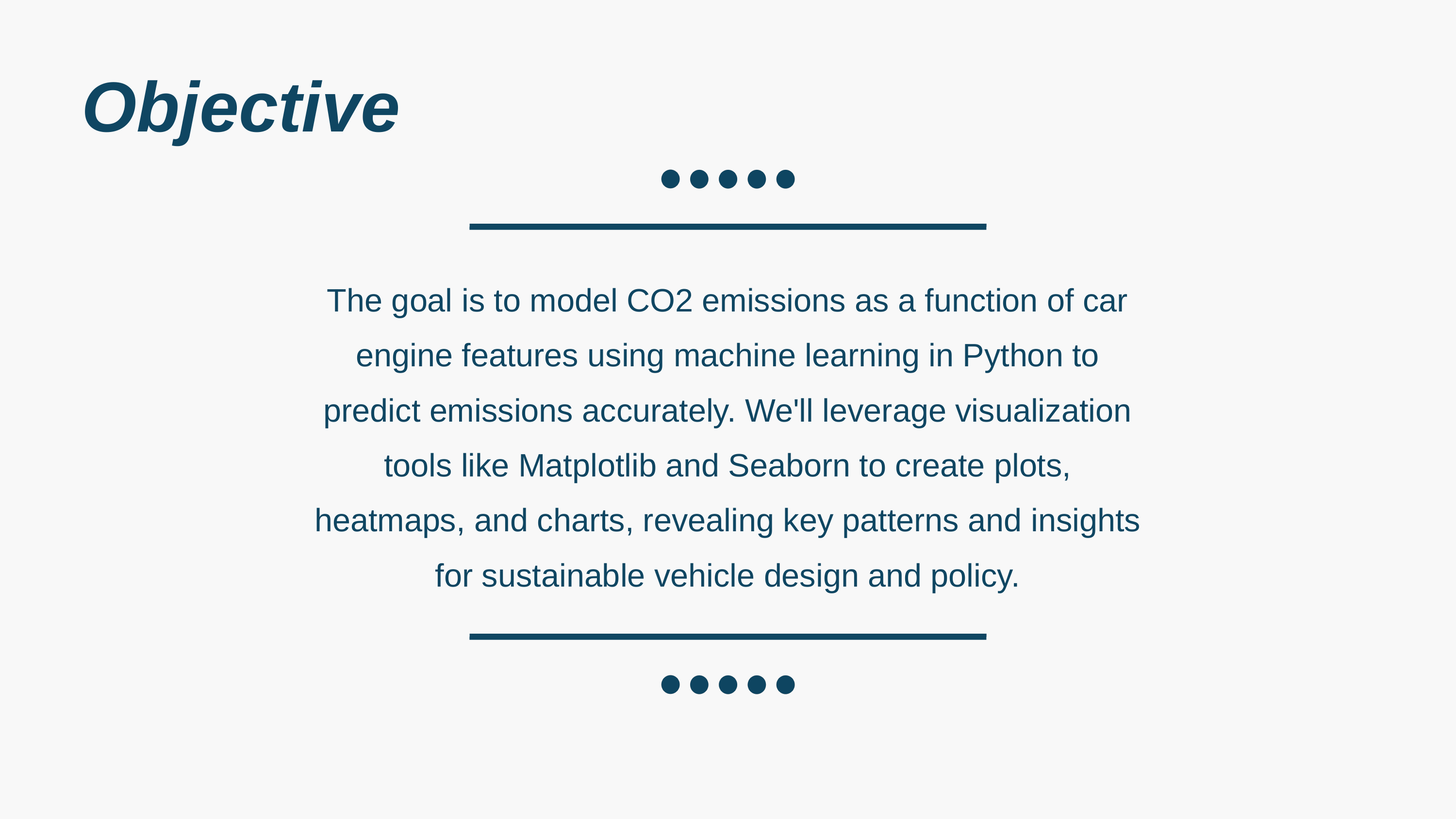

Objective

The goal is to model CO2 emissions as a function of car engine features using machine learning in Python to predict emissions accurately. We'll leverage visualization tools like Matplotlib and Seaborn to create plots, heatmaps, and charts, revealing key patterns and insights for sustainable vehicle design and policy.